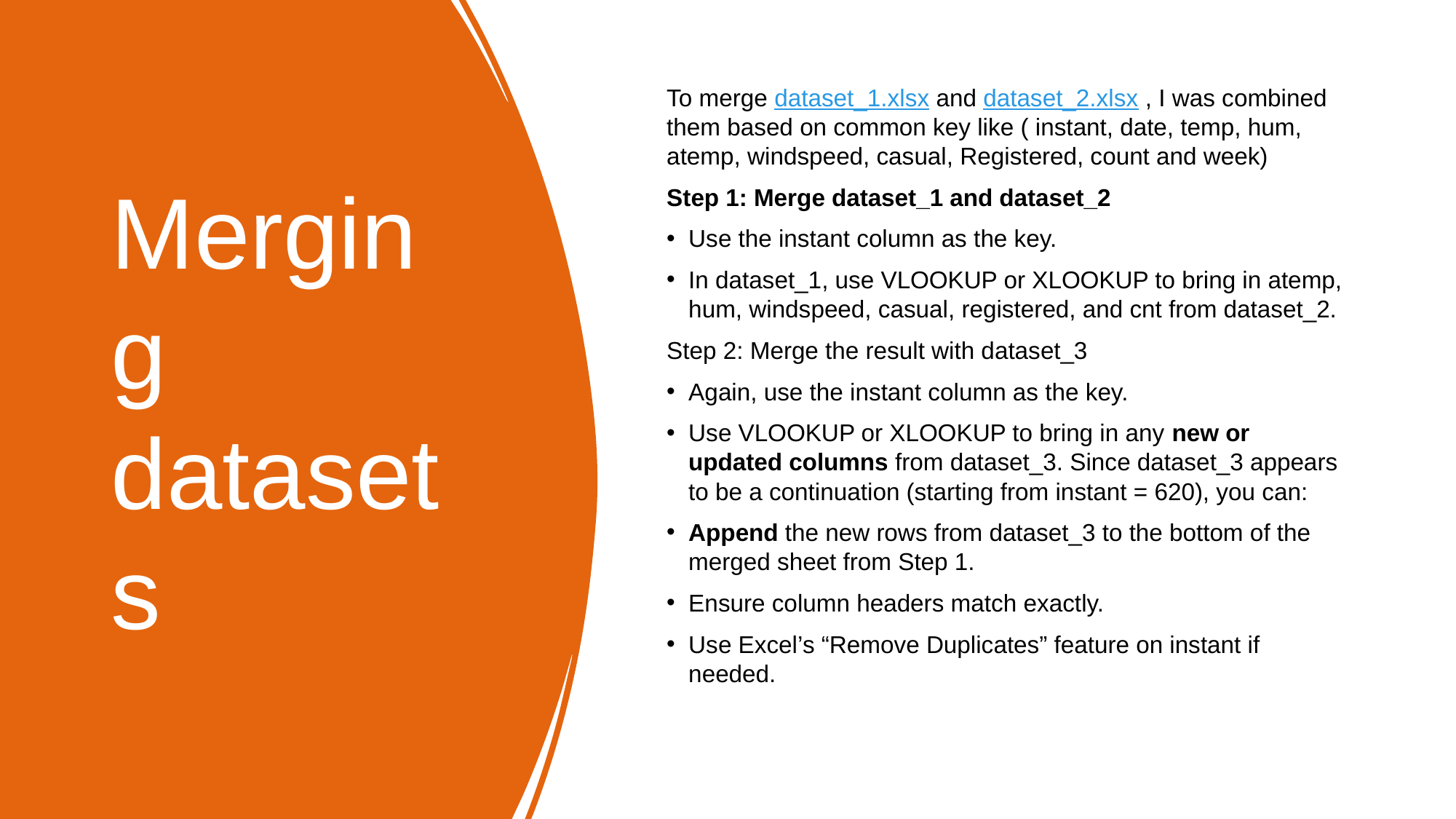

# Merging datasets
To merge dataset_1.xlsx and dataset_2.xlsx , I was combined them based on common key like ( instant, date, temp, hum, atemp, windspeed, casual, Registered, count and week)
Step 1: Merge dataset_1 and dataset_2
Use the instant column as the key.
In dataset_1, use VLOOKUP or XLOOKUP to bring in atemp, hum, windspeed, casual, registered, and cnt from dataset_2.
Step 2: Merge the result with dataset_3
Again, use the instant column as the key.
Use VLOOKUP or XLOOKUP to bring in any new or updated columns from dataset_3. Since dataset_3 appears to be a continuation (starting from instant = 620), you can:
Append the new rows from dataset_3 to the bottom of the merged sheet from Step 1.
Ensure column headers match exactly.
Use Excel’s “Remove Duplicates” feature on instant if needed.